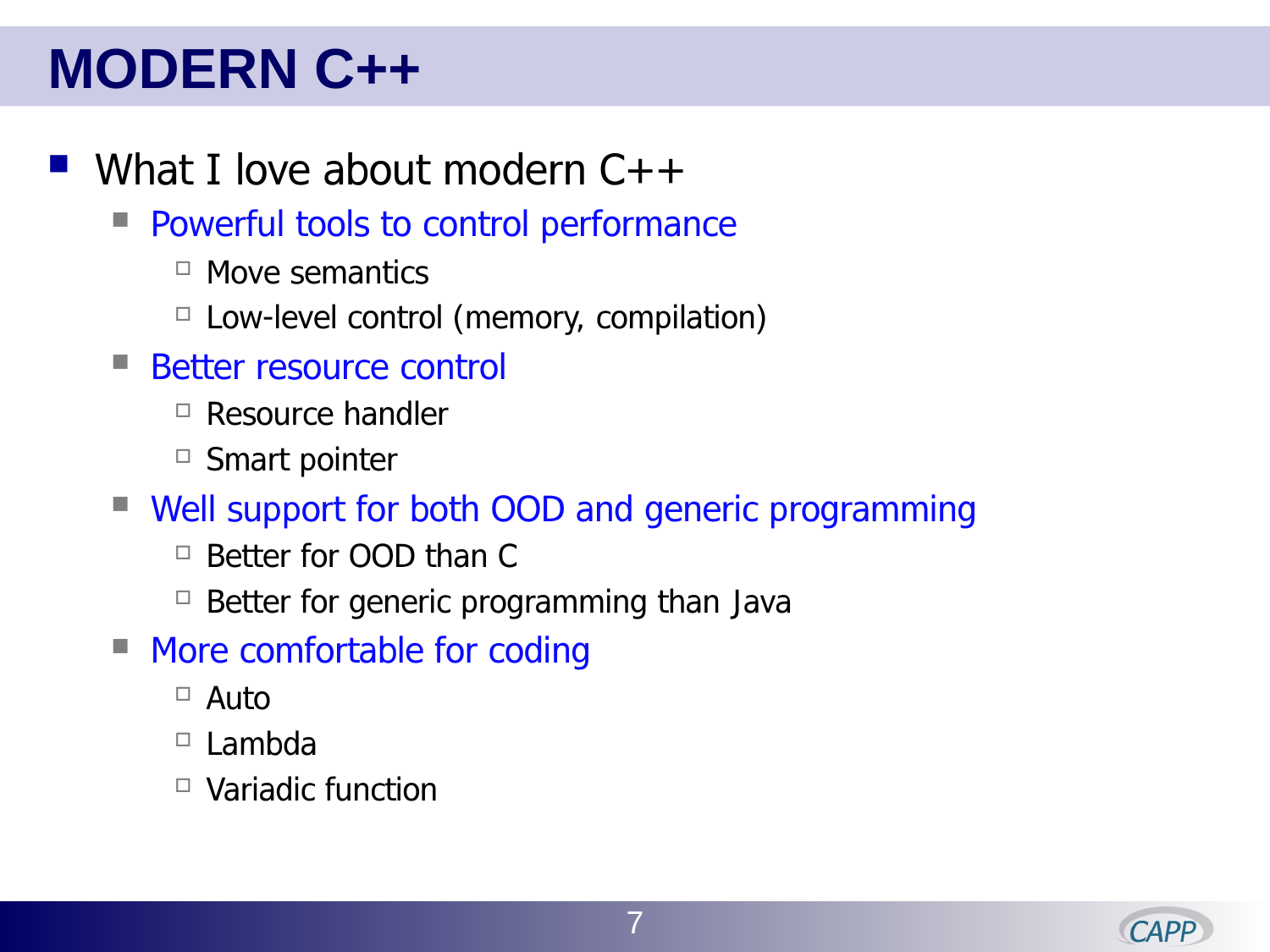

# Modern C++
What I love about modern C++
Powerful tools to control performance
Move semantics
Low-level control (memory, compilation)
Better resource control
Resource handler
Smart pointer
Well support for both OOD and generic programming
Better for OOD than C
Better for generic programming than Java
More comfortable for coding
Auto
Lambda
Variadic function